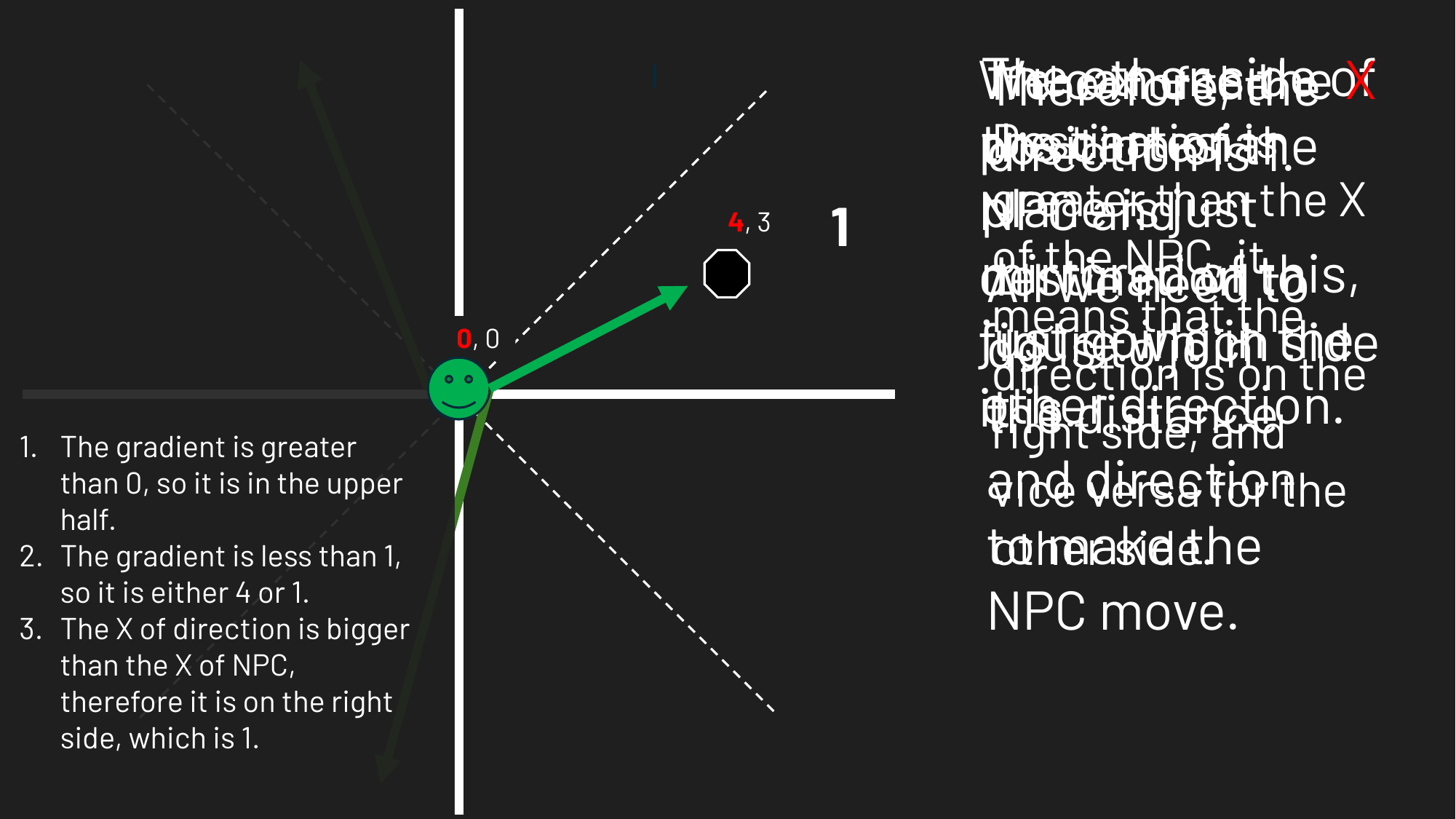

4.2 Design and implement player three as an NPC (5 + 2 Marks)
The Design (5 Marks)

The other side of the cartesian plane is just mirrored of this, just going in the other direction.
We can use the X position of the NPC and destination to figure which side it is.
Therefore, the direction is 1.

All we need to do is to join the distance and direction to make the NPC move.
If the X of the Destination is greater than the X of the NPC, it means that the direction is on the right side, and vice versa for the other side.

1
4, 3
0, 0

The gradient is greater than 0, so it is in the upper half.
The gradient is less than 1, so it is either 4 or 1.
The X of direction is bigger than the X of NPC, therefore it is on the right side, which is 1.